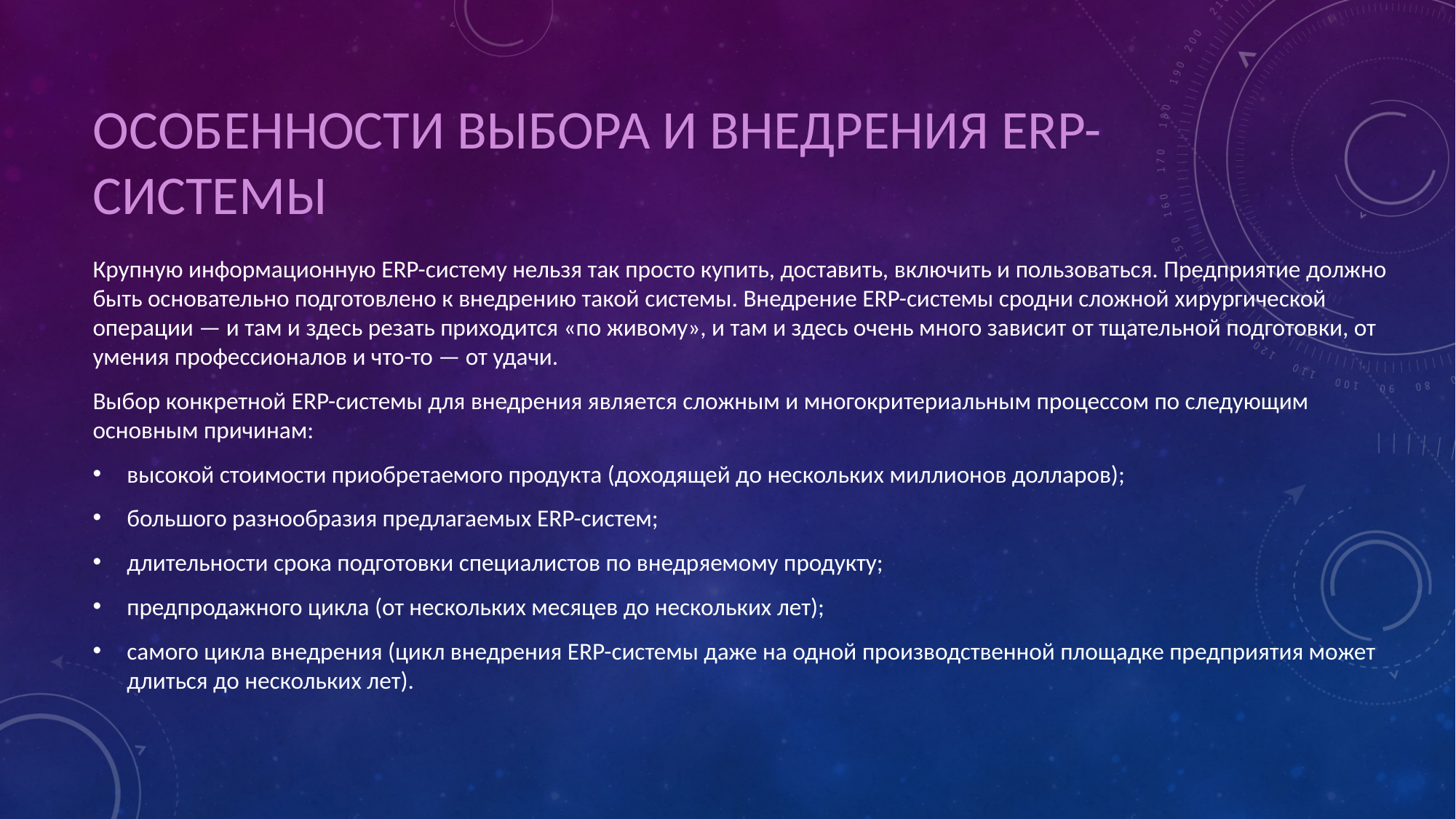

# Особенности выбора и внедрения ERP-системы
Крупную информационную ERP-систему нельзя так просто купить, доставить, включить и пользоваться. Предприятие должно быть основательно подготовлено к внедрению такой системы. Внедрение ERP-системы сродни сложной хирургической операции — и там и здесь резать приходится «по живому», и там и здесь очень много зависит от тщательной подготовки, от умения профессионалов и что-то — от удачи.
Выбор конкретной ERP-системы для внедрения является сложным и многокритериальным процессом по следующим основным причинам:
высокой стоимости приобретаемого продукта (доходящей до нескольких миллионов долларов);
большого разнообразия предлагаемых ERP-систем;
длительности срока подготовки специалистов по внедряемому продукту;
предпродажного цикла (от нескольких месяцев до нескольких лет);
самого цикла внедрения (цикл внедрения ERP-системы даже на одной производственной площадке предприятия может длиться до нескольких лет).